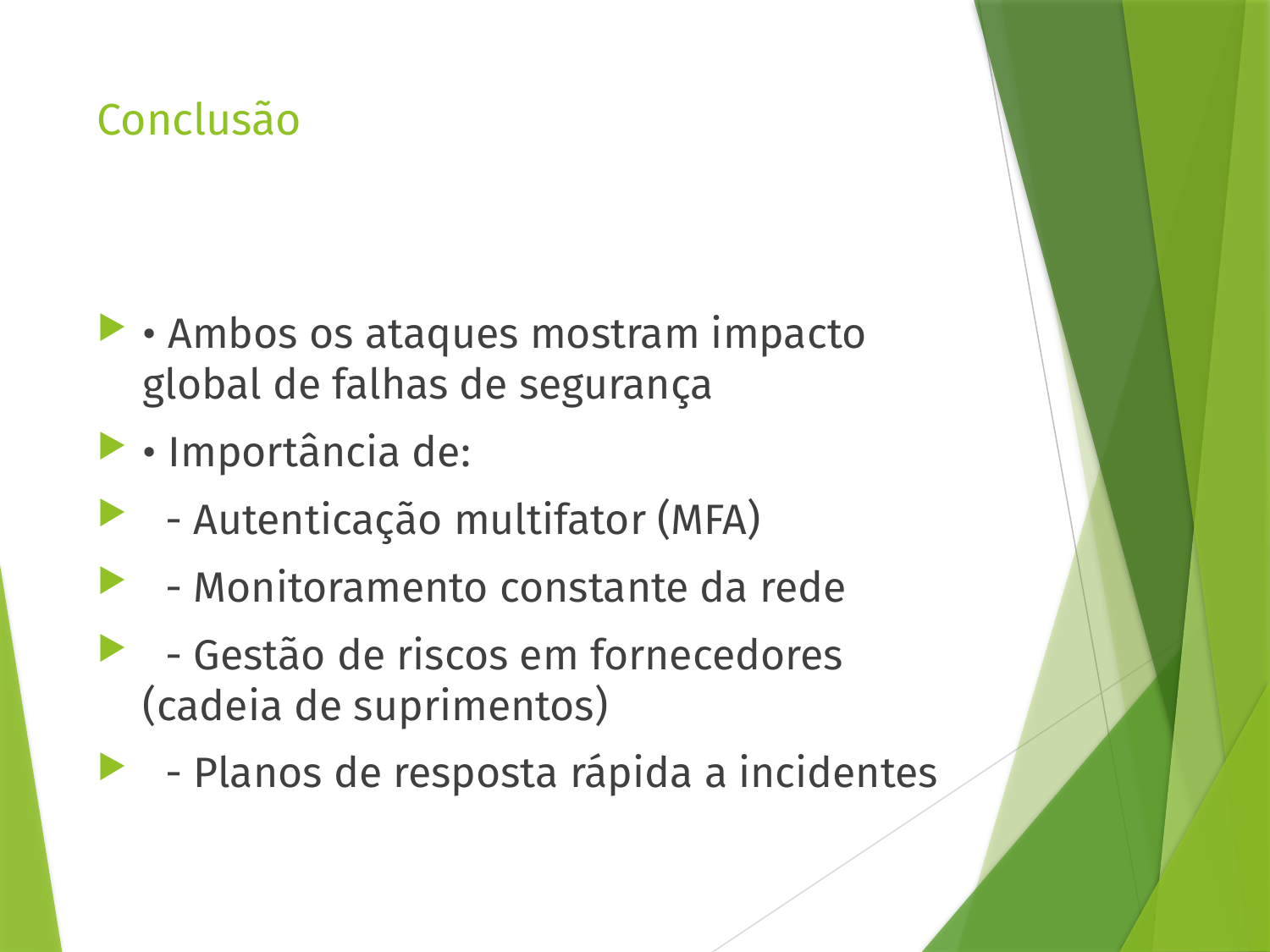

# Conclusão
• Ambos os ataques mostram impacto global de falhas de segurança
• Importância de:
  - Autenticação multifator (MFA)
  - Monitoramento constante da rede
  - Gestão de riscos em fornecedores (cadeia de suprimentos)
  - Planos de resposta rápida a incidentes